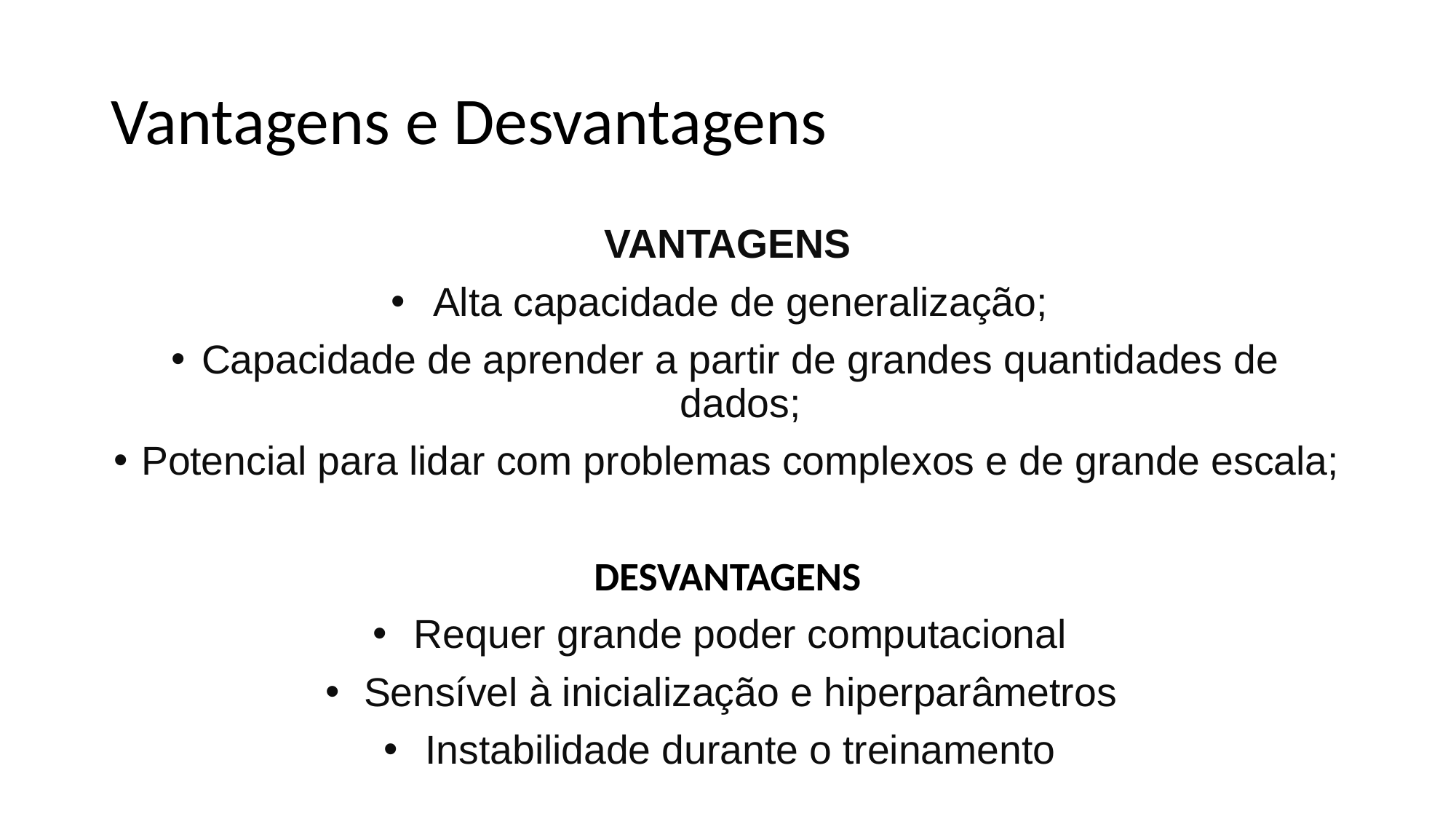

# Vantagens e Desvantagens
VANTAGENS
Alta capacidade de generalização;
Capacidade de aprender a partir de grandes quantidades de dados;
Potencial para lidar com problemas complexos e de grande escala;

DESVANTAGENS
Requer grande poder computacional
Sensível à inicialização e hiperparâmetros
Instabilidade durante o treinamento